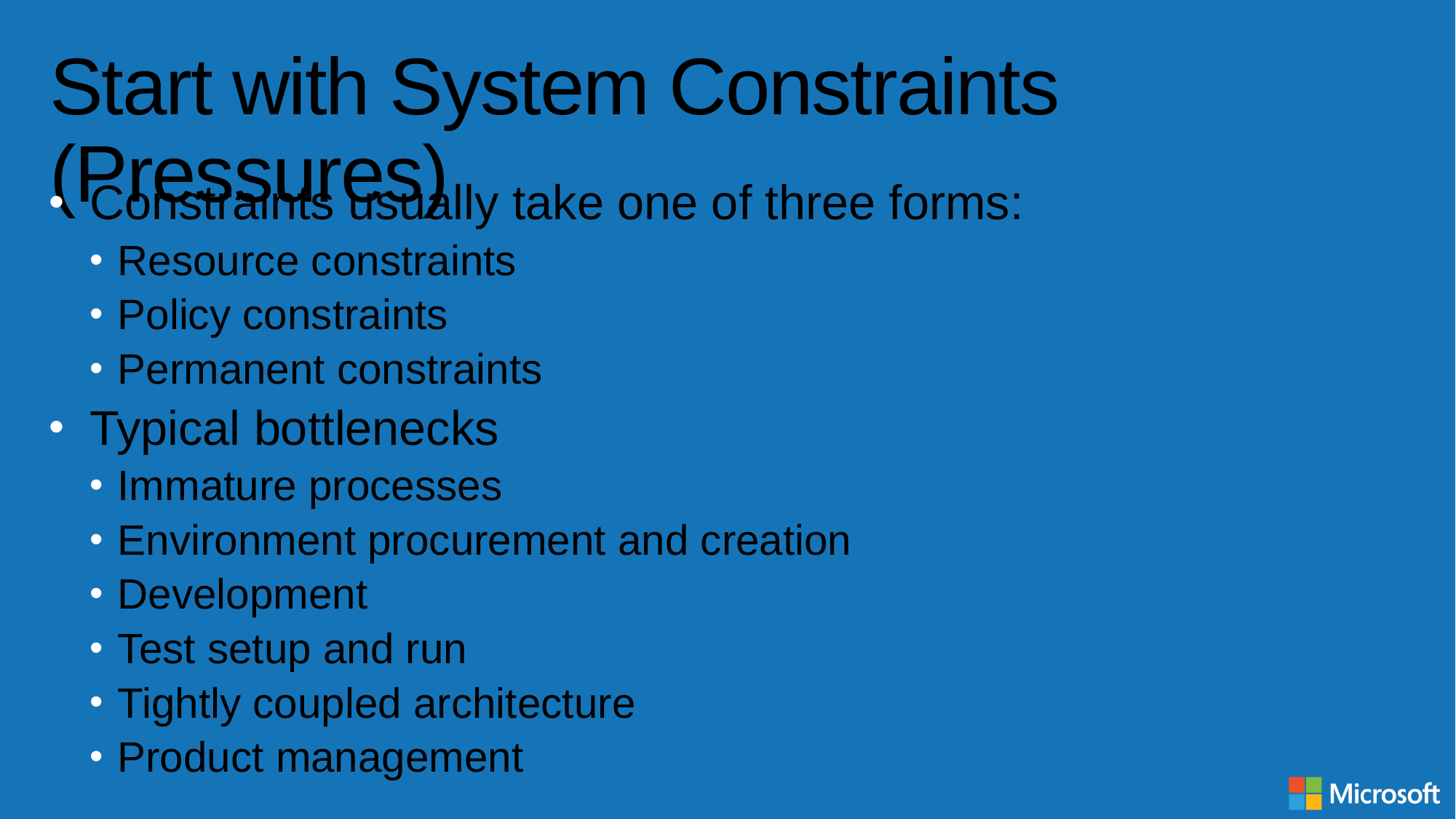

# Start with System Constraints (Pressures)
Constraints usually take one of three forms:
Resource constraints
Policy constraints
Permanent constraints
Typical bottlenecks
Immature processes
Environment procurement and creation
Development
Test setup and run
Tightly coupled architecture
Product management